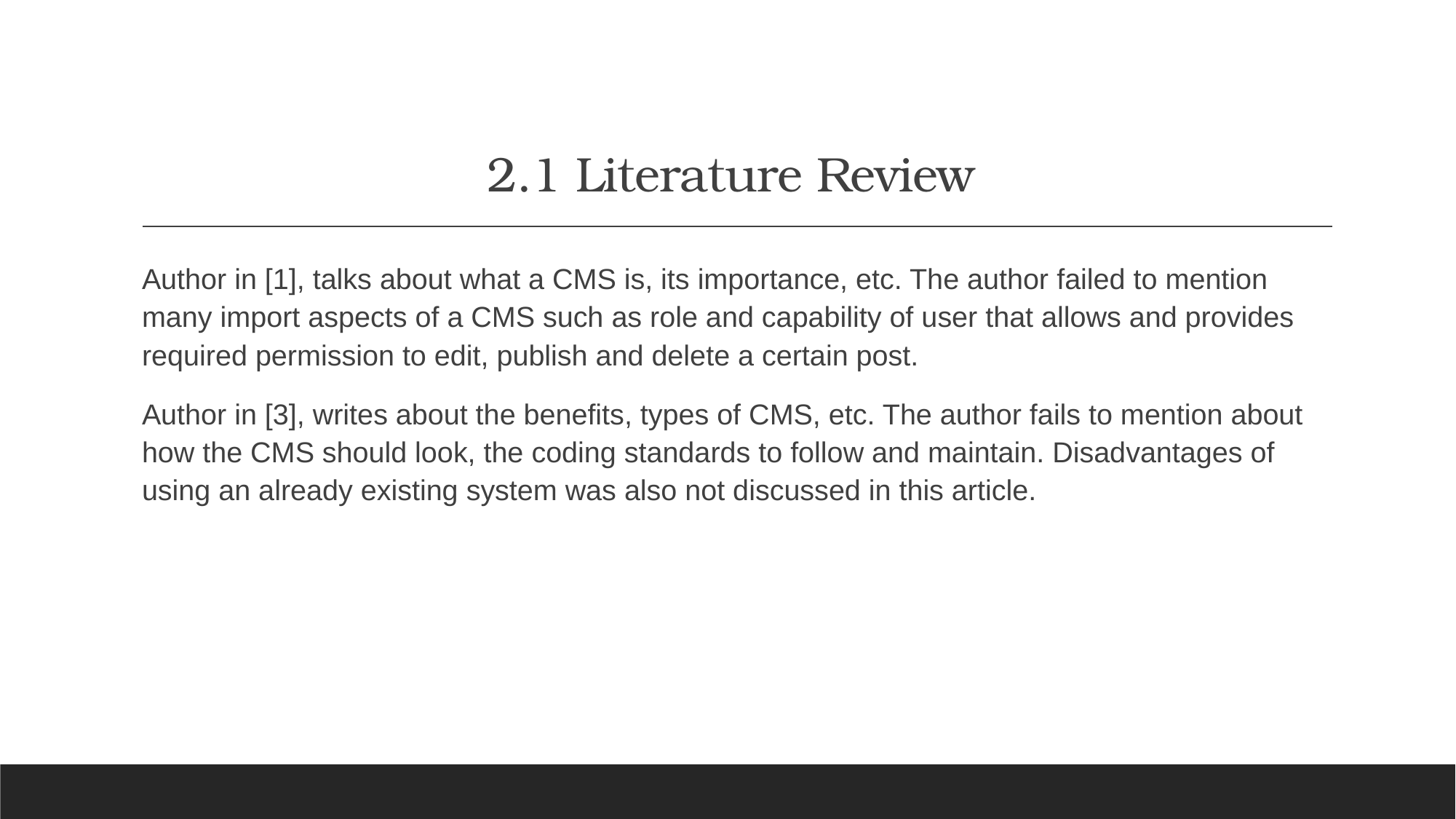

# 2.1 Literature Review
Author in [1], talks about what a CMS is, its importance, etc. The author failed to mention many import aspects of a CMS such as role and capability of user that allows and provides required permission to edit, publish and delete a certain post.
Author in [3], writes about the benefits, types of CMS, etc. The author fails to mention about how the CMS should look, the coding standards to follow and maintain. Disadvantages of using an already existing system was also not discussed in this article.